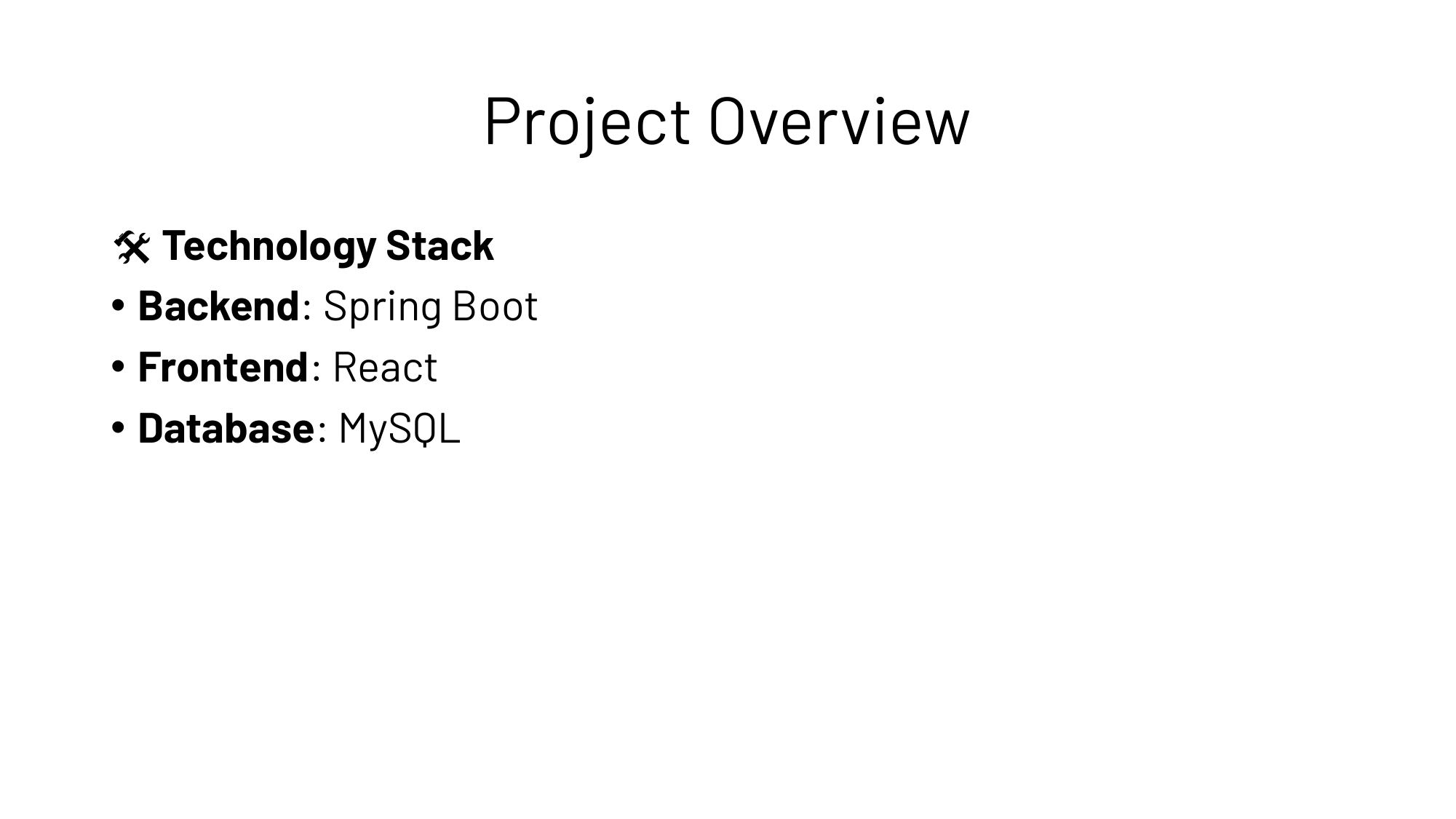

# Project Overview
🛠 Technology Stack
Backend: Spring Boot
Frontend: React
Database: MySQL